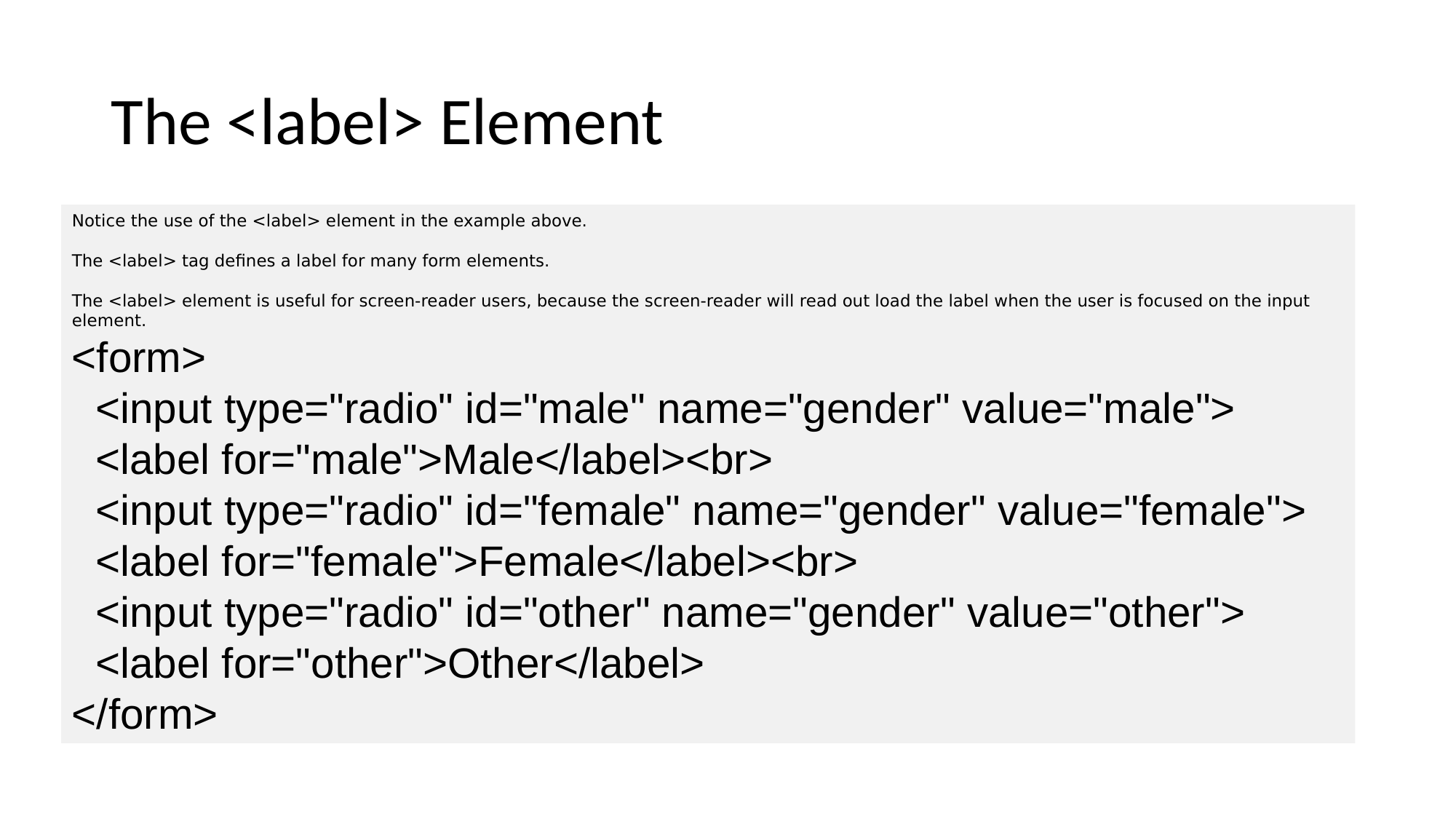

# The <label> Element
Notice the use of the <label> element in the example above.

The <label> tag defines a label for many form elements.

The <label> element is useful for screen-reader users, because the screen-reader will read out load the label when the user is focused on the input element.
<form>
  <input type="radio" id="male" name="gender" value="male">
  <label for="male">Male</label><br>
  <input type="radio" id="female" name="gender" value="female">
  <label for="female">Female</label><br>
  <input type="radio" id="other" name="gender" value="other">
  <label for="other">Other</label>
</form>